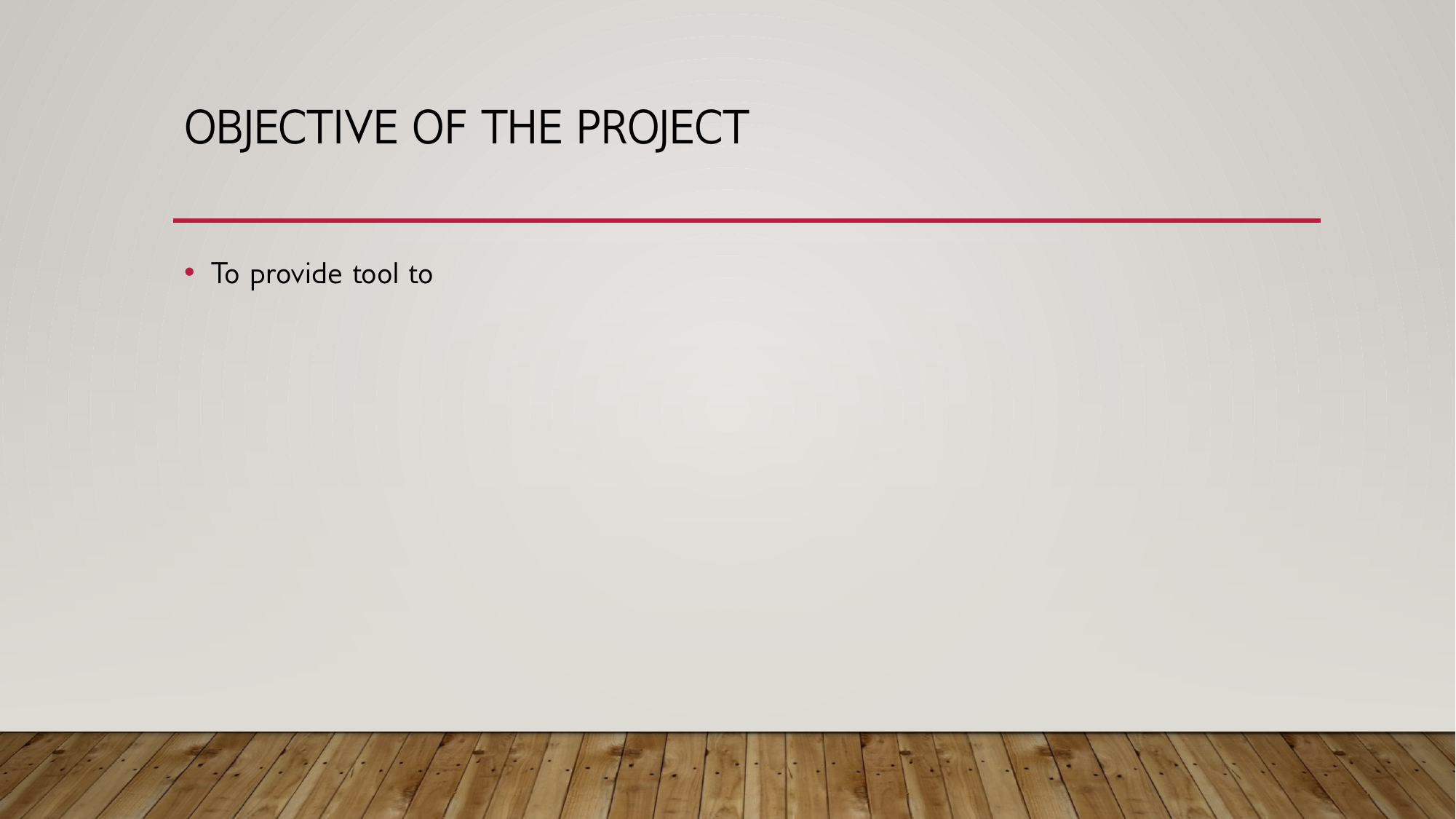

# Objective of the project
To provide tool to